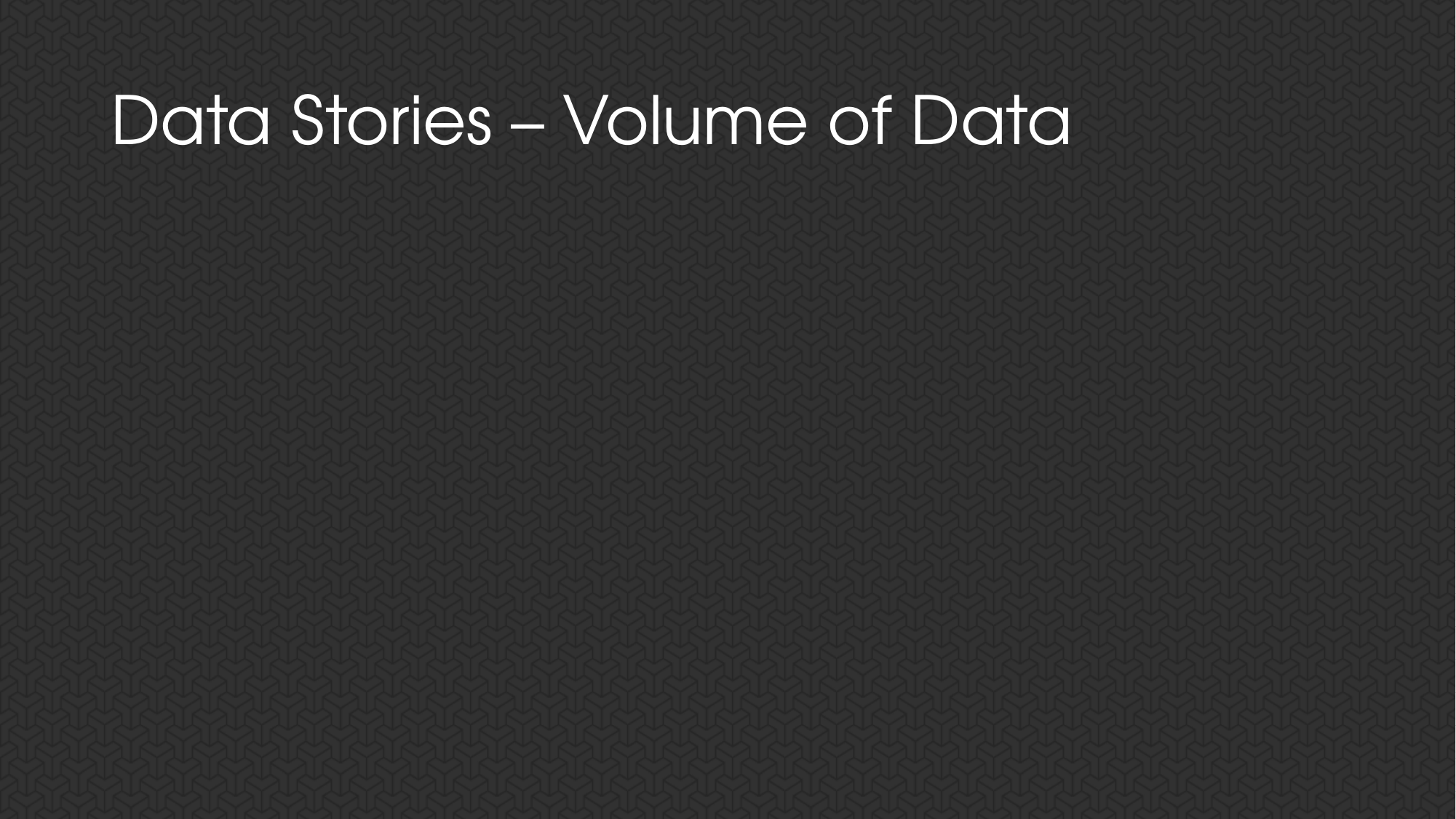

# Data Stories – Volume of Data